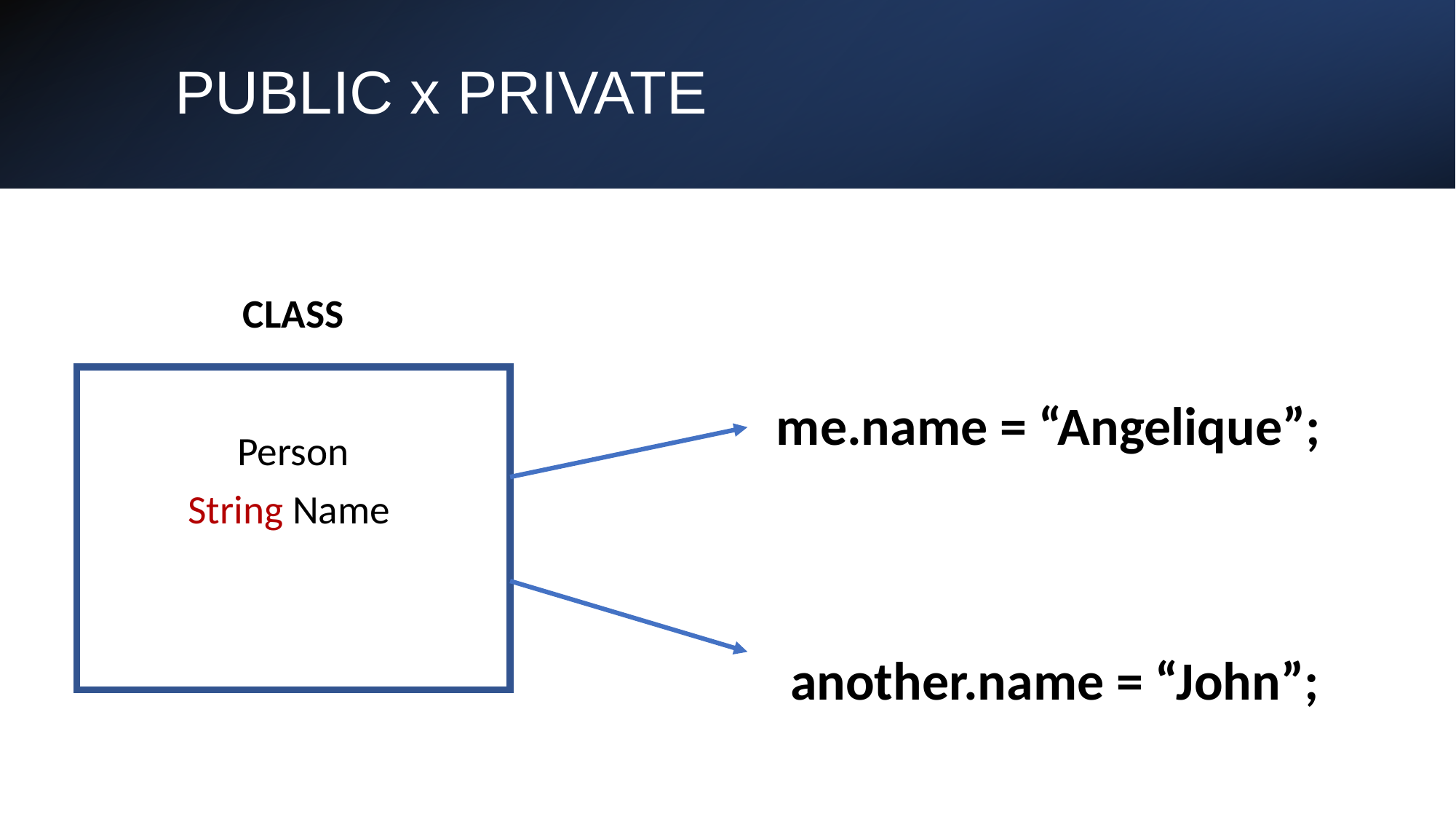

# PUBLIC x PRIVATE
CLASS
Person​
String Name ​
​

me.name = “Angelique”;
another.name = “John”;